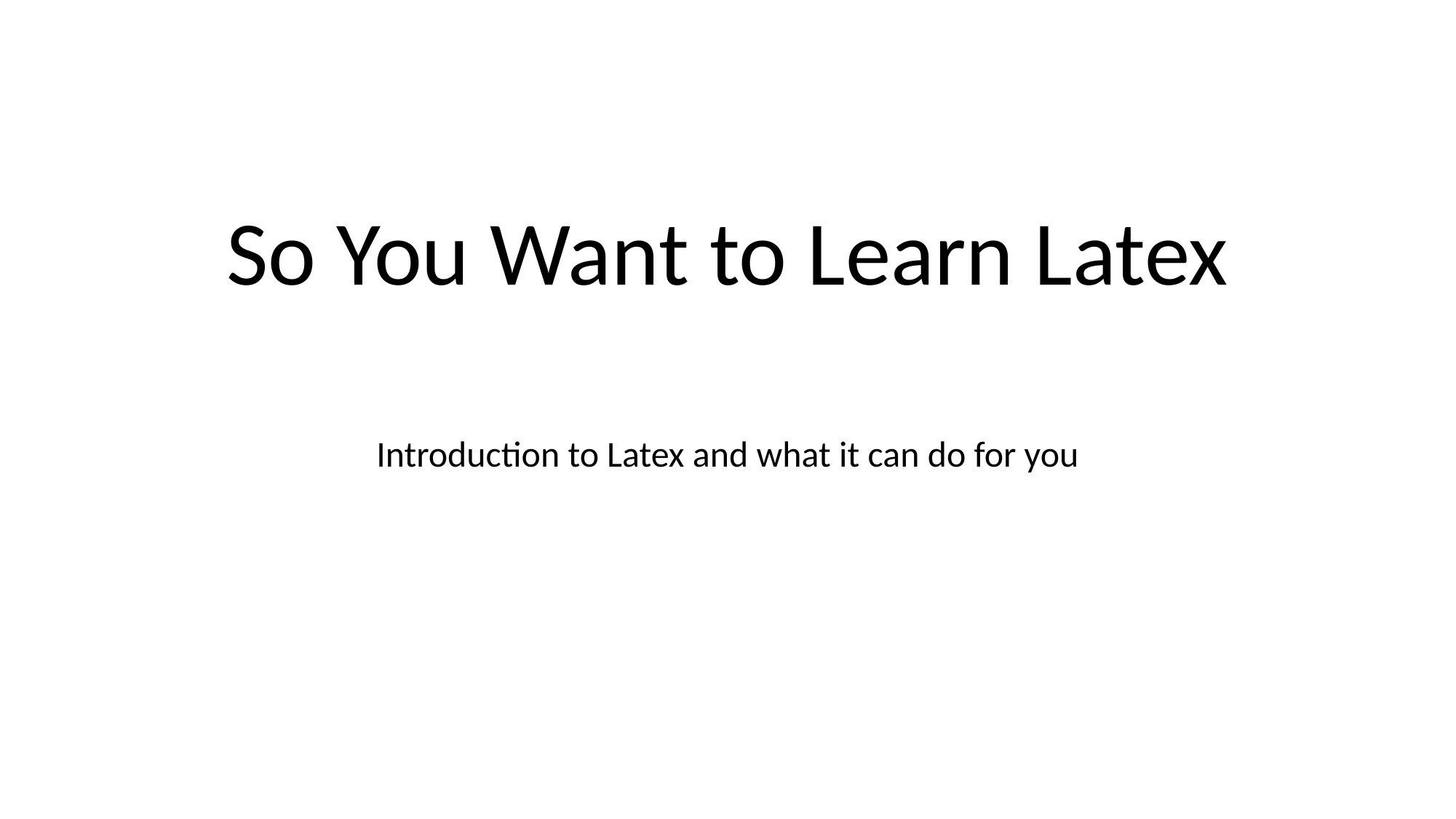

# So You Want to Learn Latex
Introduction to Latex and what it can do for you